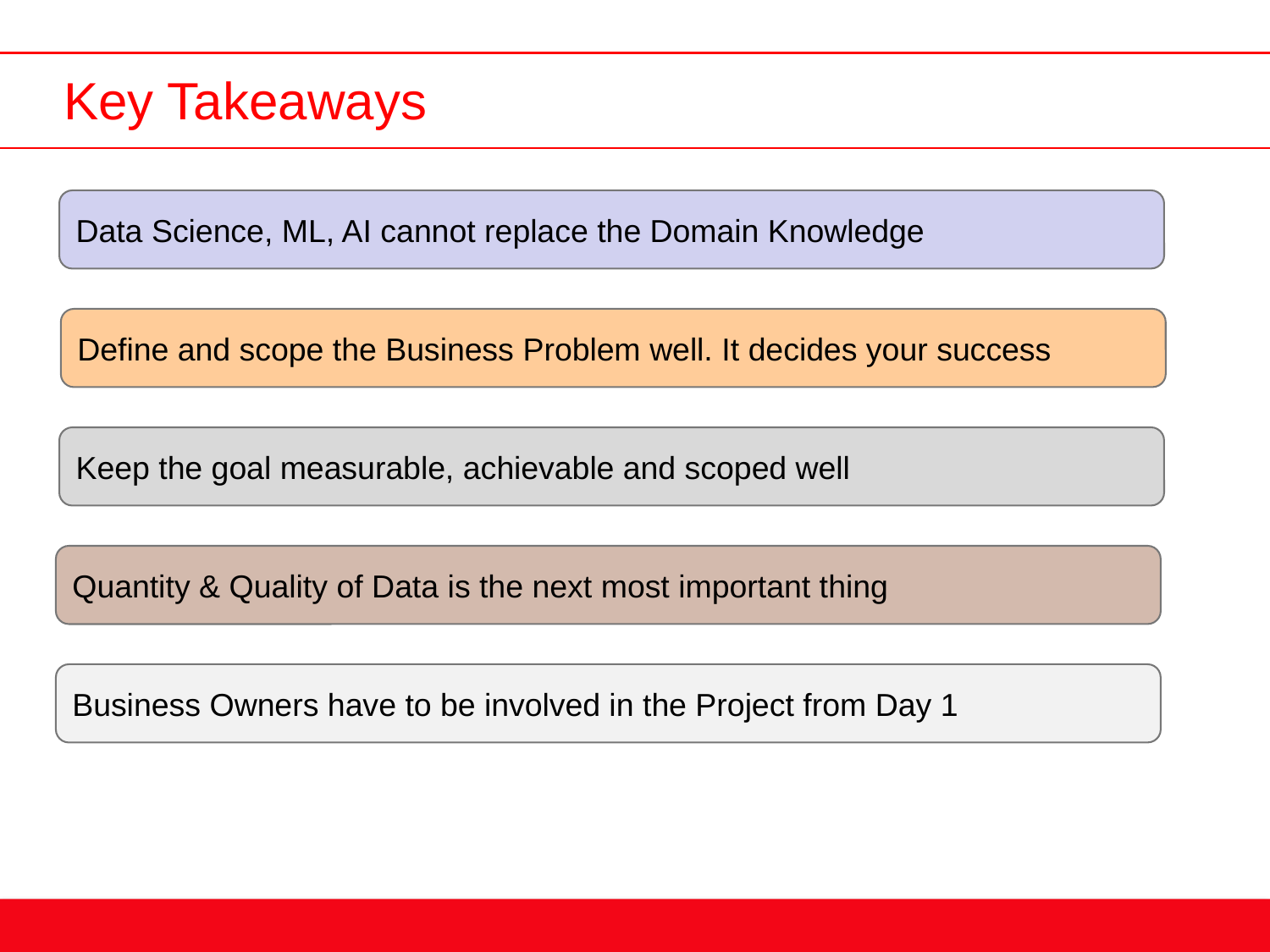

Key Takeaways
Data Science, ML, AI cannot replace the Domain Knowledge
Define and scope the Business Problem well. It decides your success
Keep the goal measurable, achievable and scoped well
Quantity & Quality of Data is the next most important thing
Business Owners have to be involved in the Project from Day 1